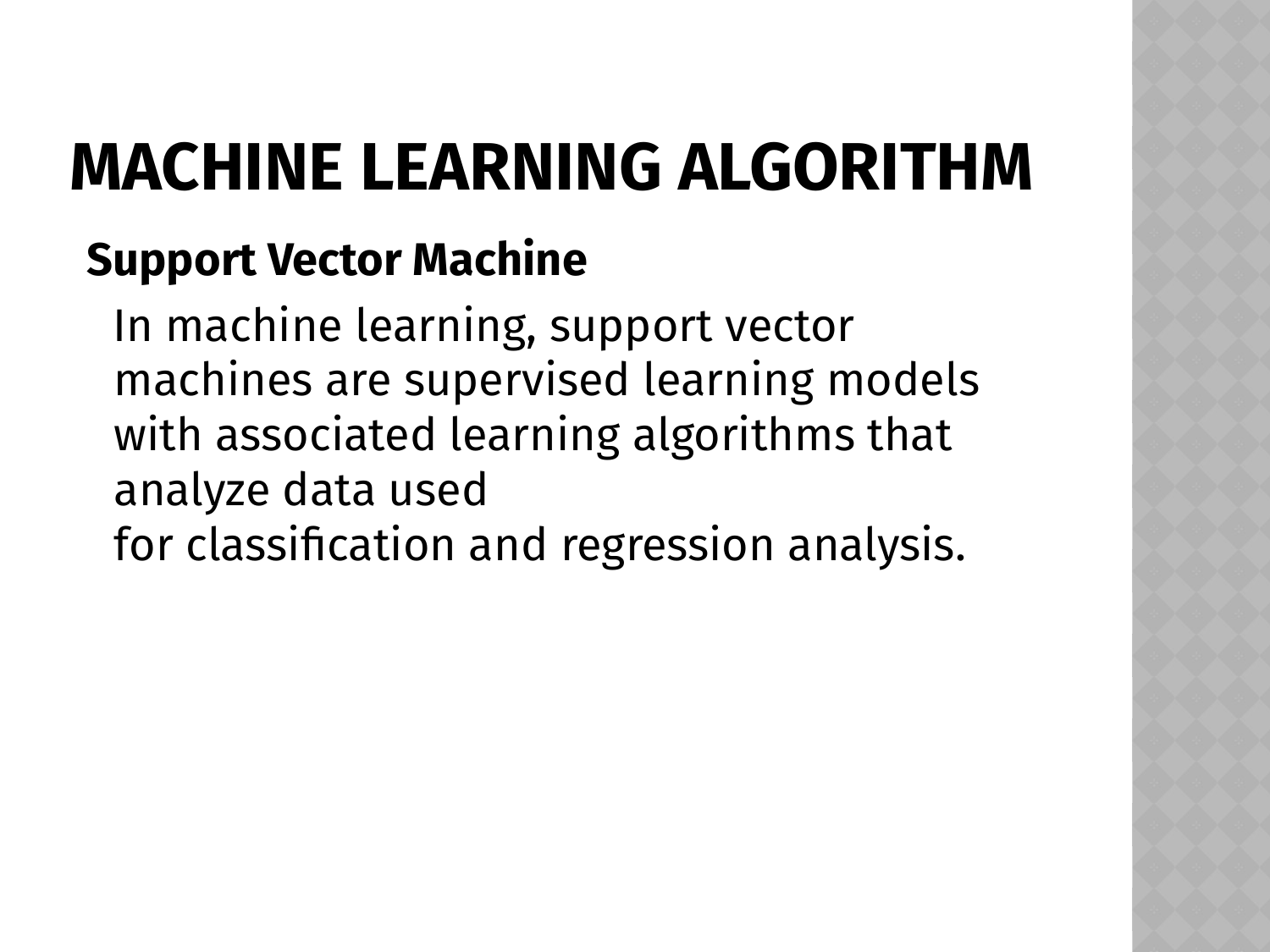

# MACHINE LEARNING ALGORITHM
 Support Vector Machine
   In machine learning, support vector machines are supervised learning models with associated learning algorithms that analyze data used for classification and regression analysis.